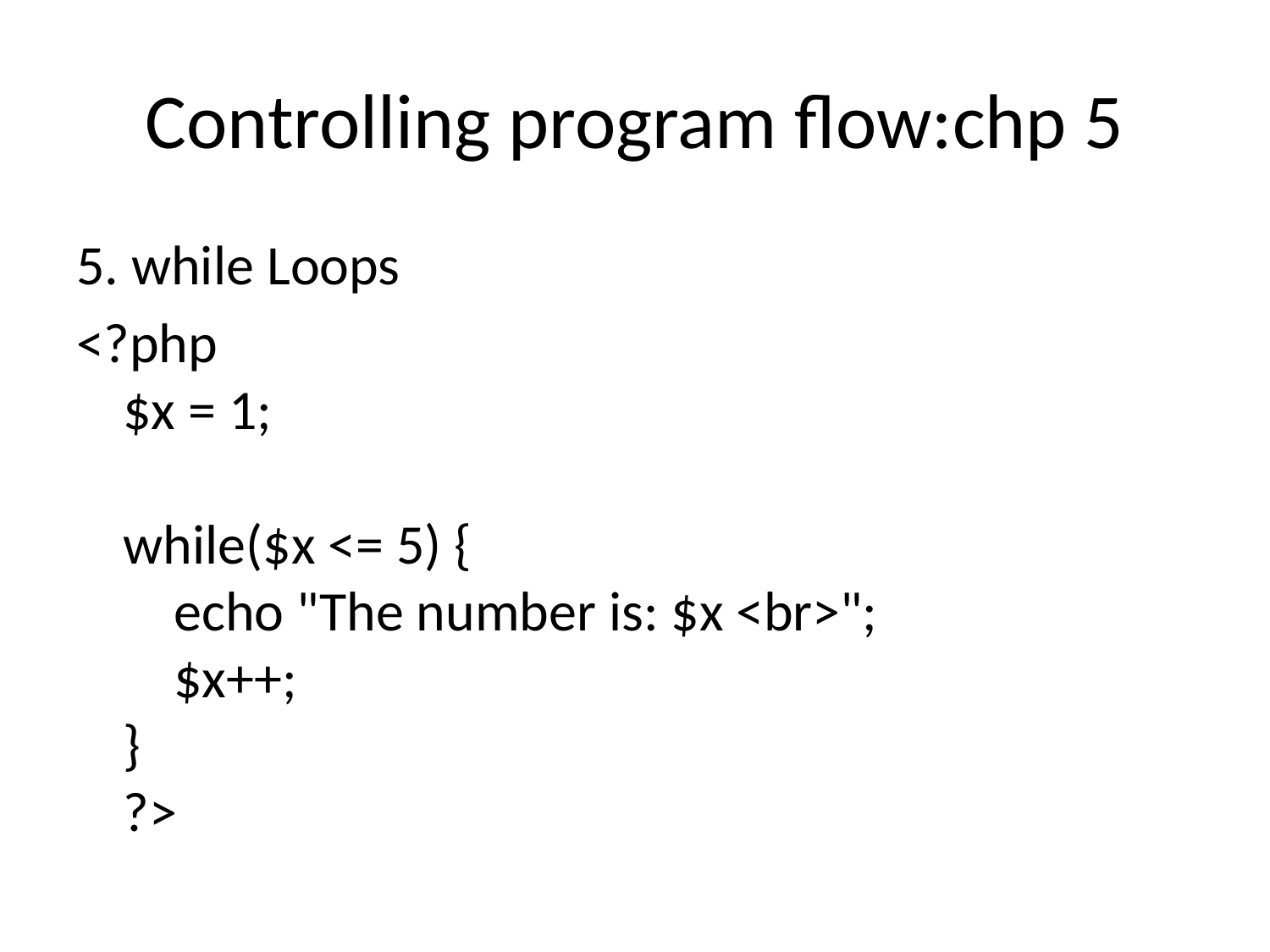

# Controlling program flow:chp 5
5. while Loops
<?php
$x = 1; 
while($x <= 5) {
    echo "The number is: $x <br>";
    $x++;
} 
?>